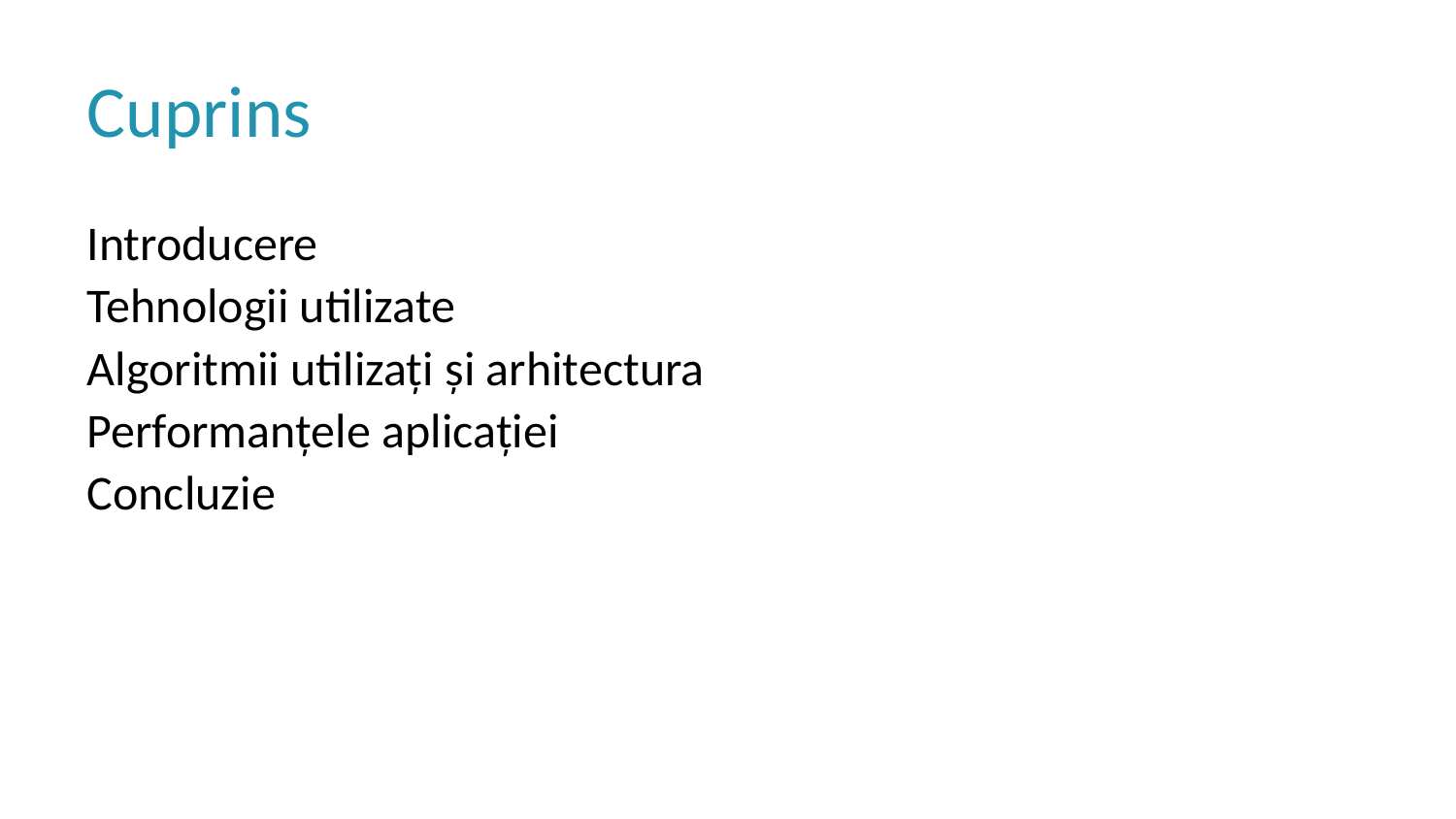

Cuprins

Introducere
Tehnologii utilizate
Algoritmii utilizați și arhitectura
Performanțele aplicației
Concluzie